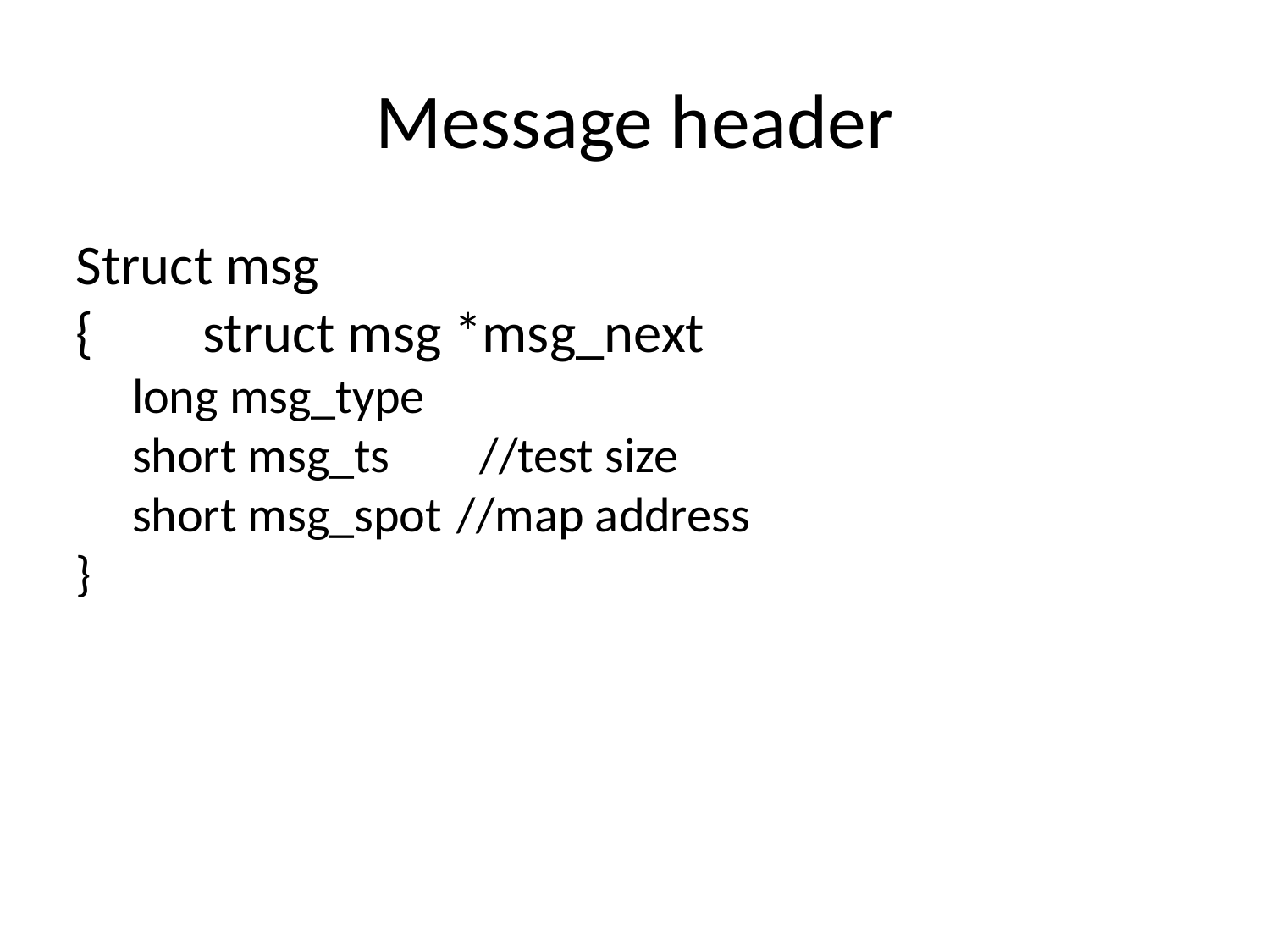

Message header
Struct msg
{	struct msg *msg_next
     long msg_type
     short msg_ts        //test size
     short msg_spot	//map address
}